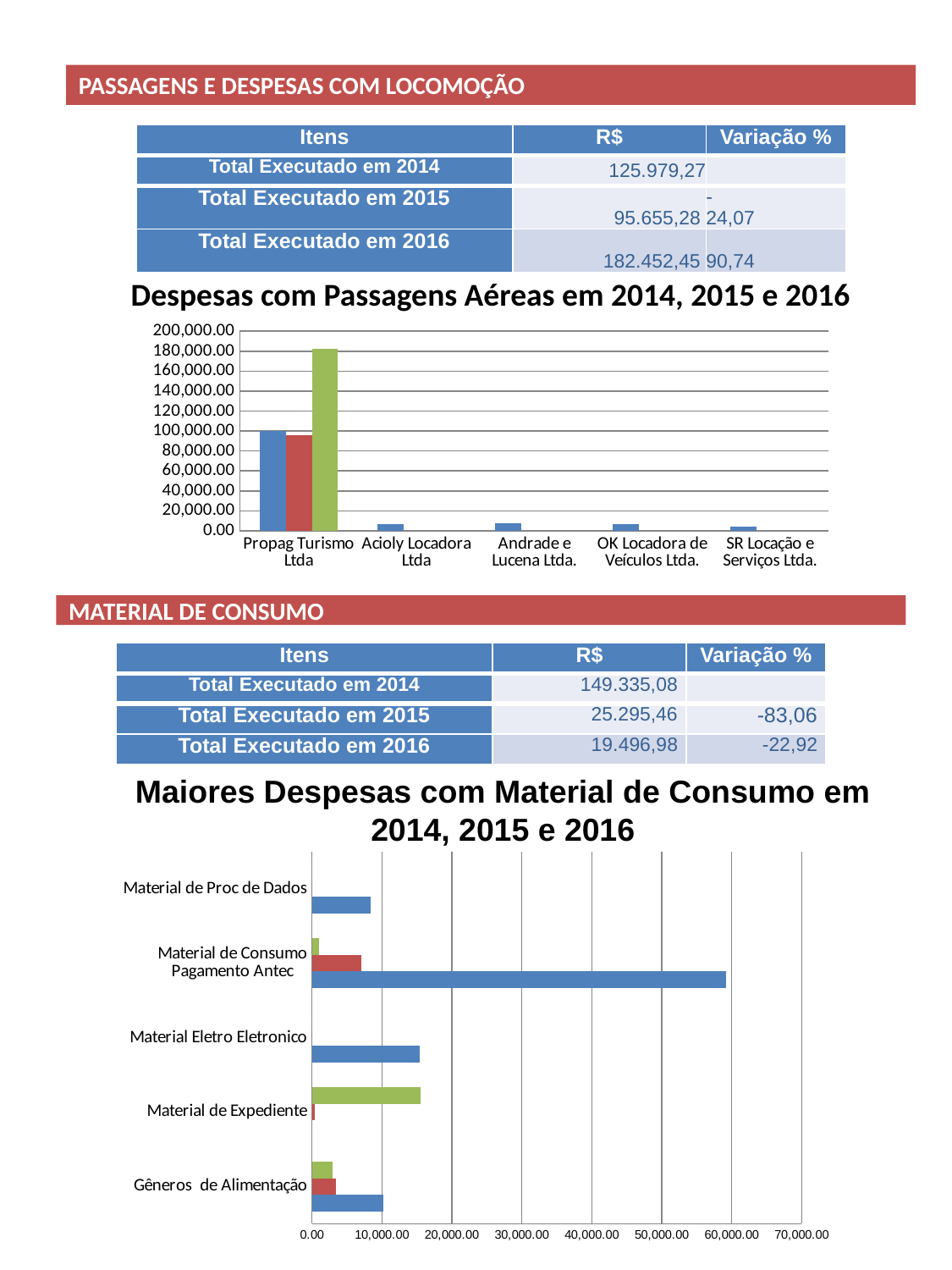

PASSAGENS E DESPESAS COM LOCOMOÇÃO
| Itens | R$ | Variação % |
| --- | --- | --- |
| Total Executado em 2014 | 125.979,27 |  |
| Total Executado em 2015 | 95.655,28 | - 24,07 |
| Total Executado em 2016 | 182.452,45 | 90,74 |
Despesas com Passagens Aéreas em 2014, 2015 e 2016

### Chart

| Category | 2014 | 2015 | 2016 |
|---|---|---|---|
| Propag Turismo Ltda | 100217.05 | 95655.28 | 182452.44999999998 |
| Acioly Locadora Ltda | 6961.13 | None | None |
| Andrade e Lucena Ltda. | 7933.38 | None | None |
| OK Locadora de Veículos Ltda. | 6990.0 | None | None |
| SR Locação e Serviços Ltda. | 3877.71 | None | None |
MATERIAL DE CONSUMO
| Itens | R$ | Variação % |
| --- | --- | --- |
| Total Executado em 2014 | 149.335,08 |  |
| Total Executado em 2015 | 25.295,46 | -83,06 |
| Total Executado em 2016 | 19.496,98 | -22,92 |
Maiores Despesas com Material de Consumo em 2014, 2015 e 2016

### Chart

| Category | 2014 | 2015 | 2016 |
|---|---|---|---|
| Gêneros  de Alimentação | 10170.45 | 3400.0 | 2998.48 |
| Material de Expediente | 0.0 | 350.0 | 15498.5 |
| Material Eletro Eletronico | 15411.17 | 0.0 | 0.0 |
| Material de Consumo Pagamento Antec | 59135.42 | 7000.0 | 1000.0 |
| Material de Proc de Dados | 8383.0 | 0.0 | 0.0 |